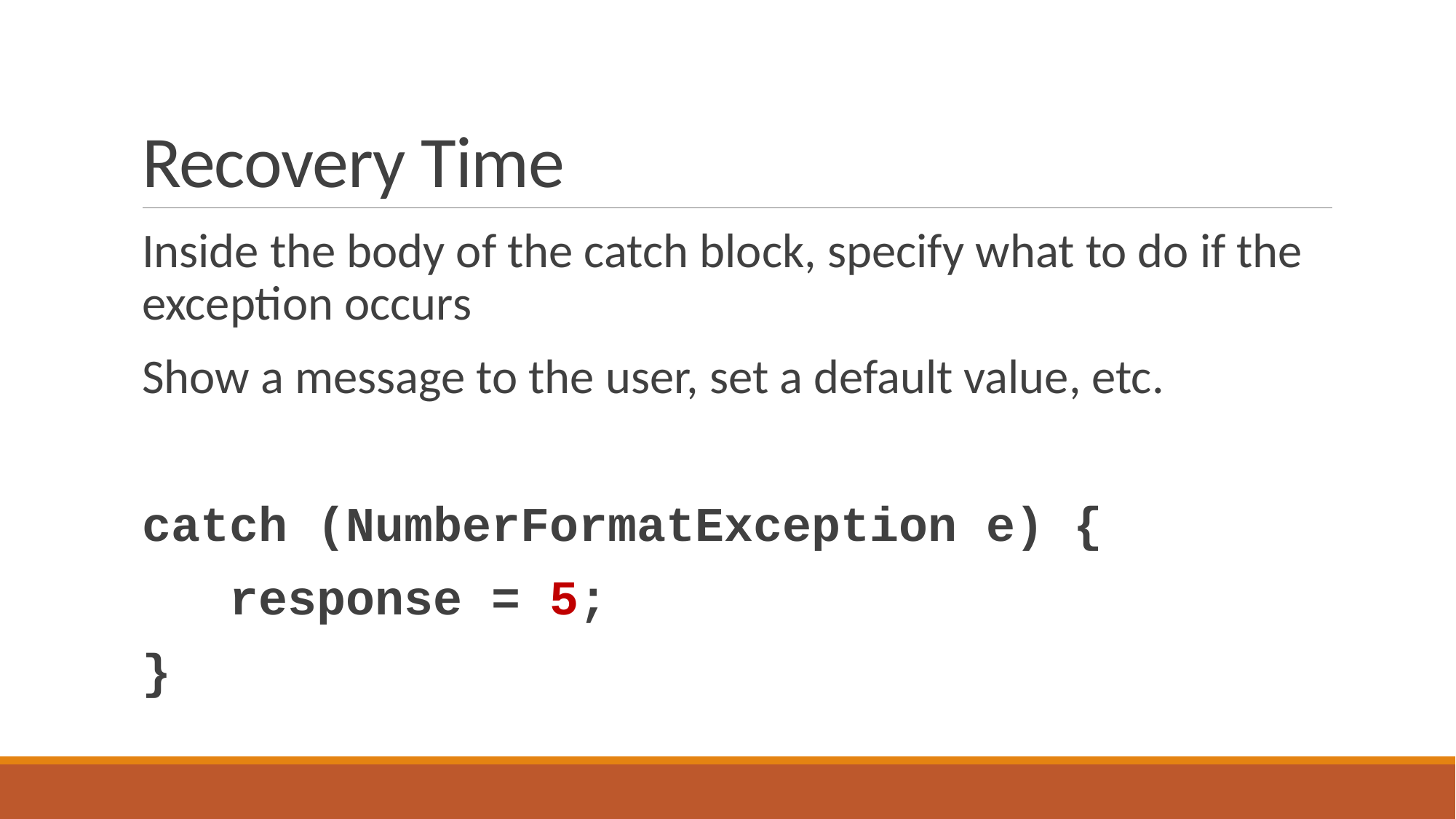

# Recovery Time
Inside the body of the catch block, specify what to do if the exception occurs
Show a message to the user, set a default value, etc.

catch (NumberFormatException e) {
   response = 5;
}